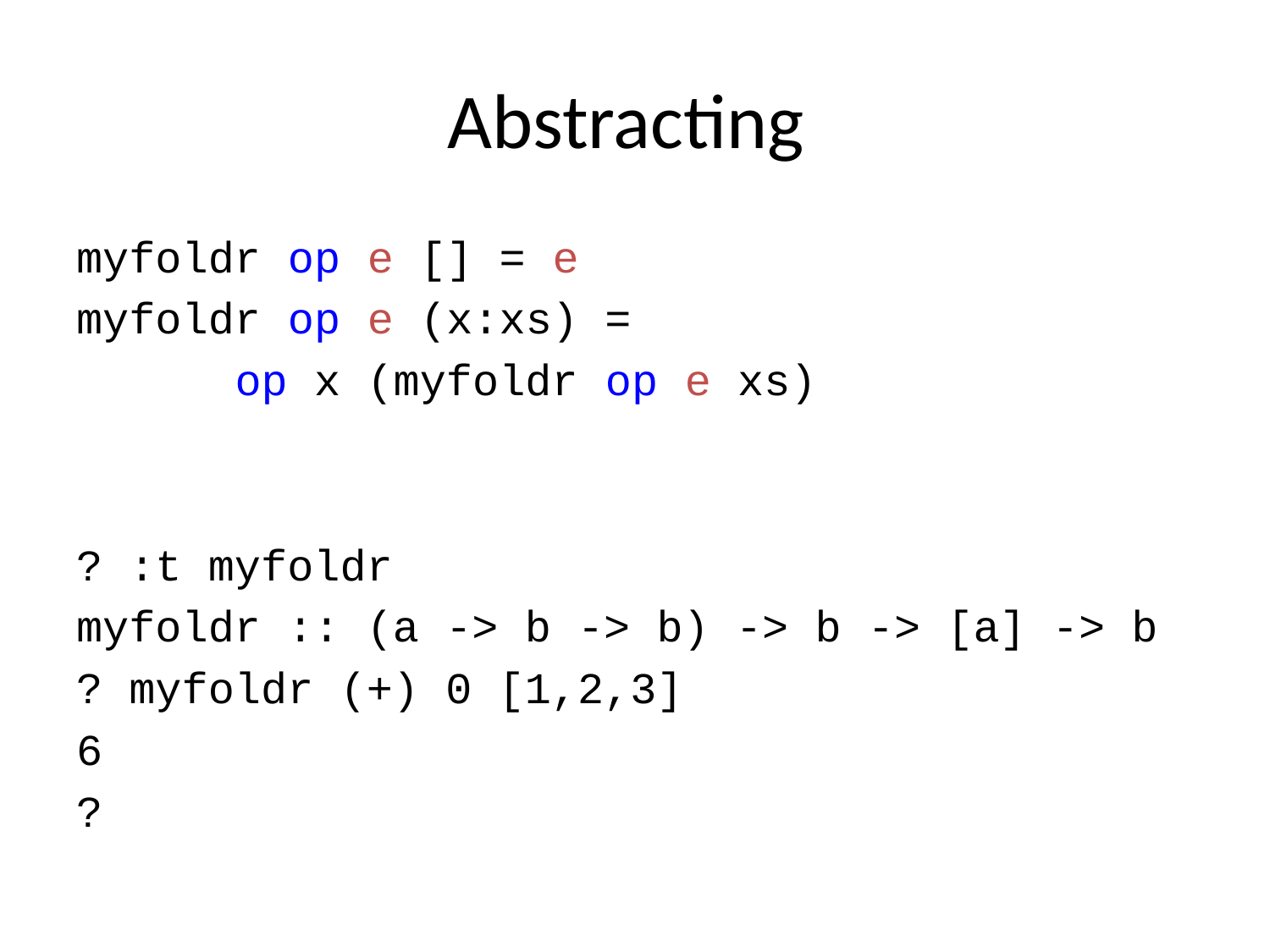

# Abstracting
myfoldr op e [] = e
myfoldr op e (x:xs) =
      op x (myfoldr op e xs)

? :t myfoldr
myfoldr :: (a -> b -> b) -> b -> [a] -> b
? myfoldr (+) 0 [1,2,3]
6
?